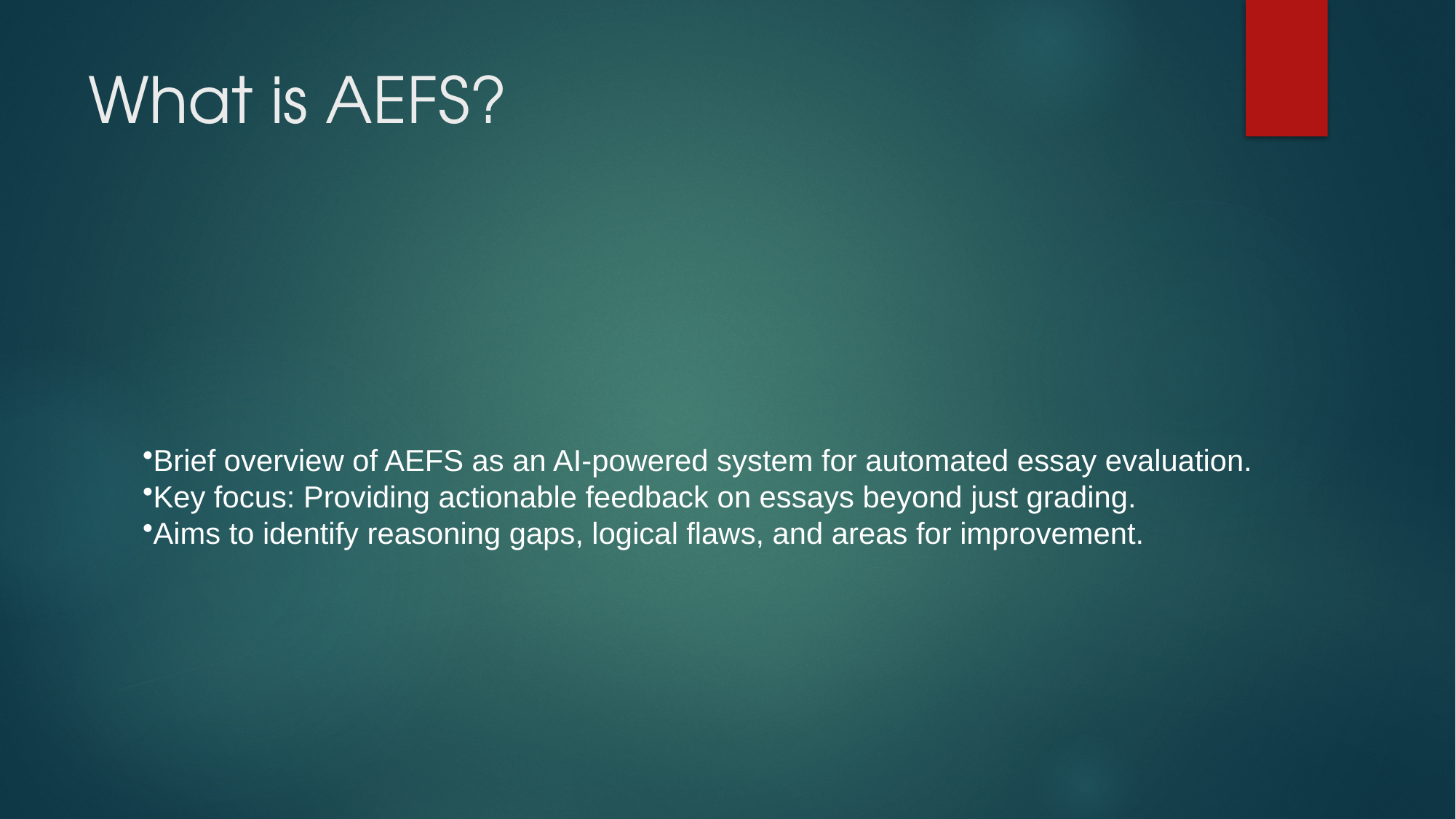

# What is AEFS?
Brief overview of AEFS as an AI-powered system for automated essay evaluation.
Key focus: Providing actionable feedback on essays beyond just grading.
Aims to identify reasoning gaps, logical flaws, and areas for improvement.